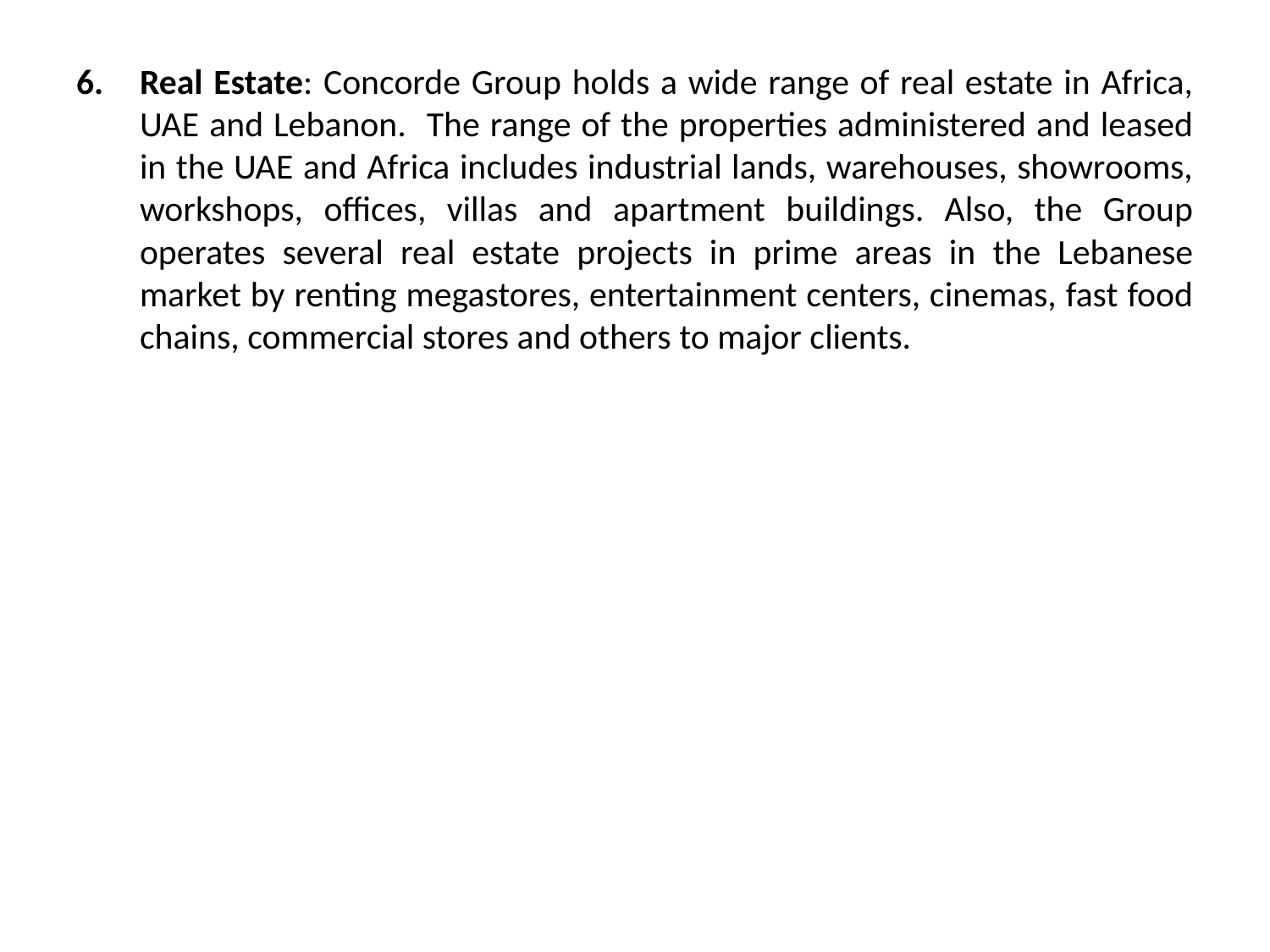

Real Estate: Concorde Group holds a wide range of real estate in Africa, UAE and Lebanon.  The range of the properties administered and leased in the UAE and Africa includes industrial lands, warehouses, showrooms, workshops, offices, villas and apartment buildings. Also, the Group operates several real estate projects in prime areas in the Lebanese market by renting megastores, entertainment centers, cinemas, fast food chains, commercial stores and others to major clients.